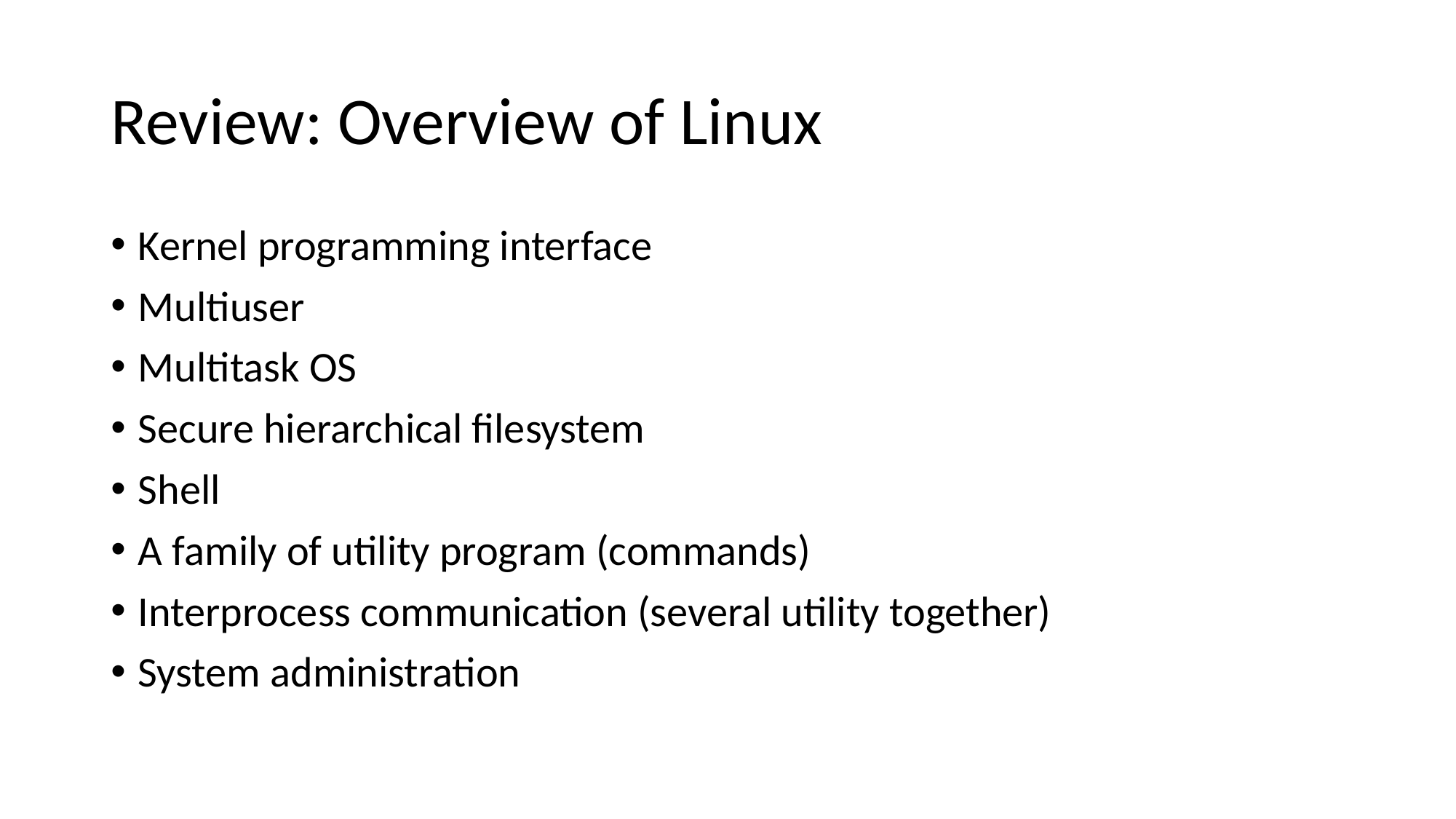

# Review: Overview of Linux
Kernel programming interface
Multiuser
Multitask OS
Secure hierarchical filesystem
Shell
A family of utility program (commands)
Interprocess communication (several utility together)
System administration